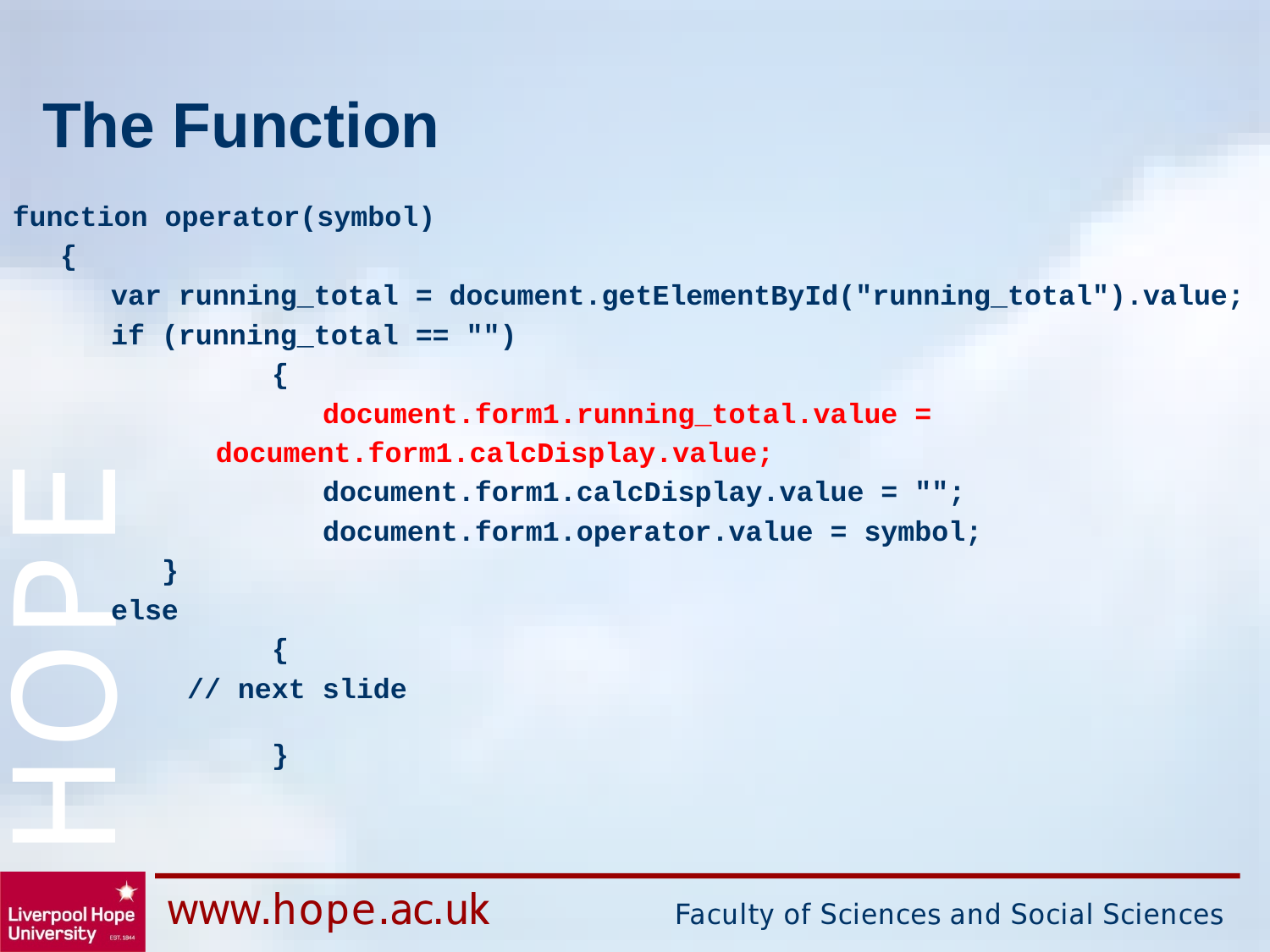

# The Function
function operator(symbol)
	{
	   var running_total = document.getElementById("running_total").value;
	   if (running_total == "")
		     {
		        document.form1.running_total.value =
            document.form1.calcDisplay.value;
		        document.form1.calcDisplay.value = "";
		        document.form1.operator.value = symbol;
	      }
	   else
		     {
	     	// next slide
	     }